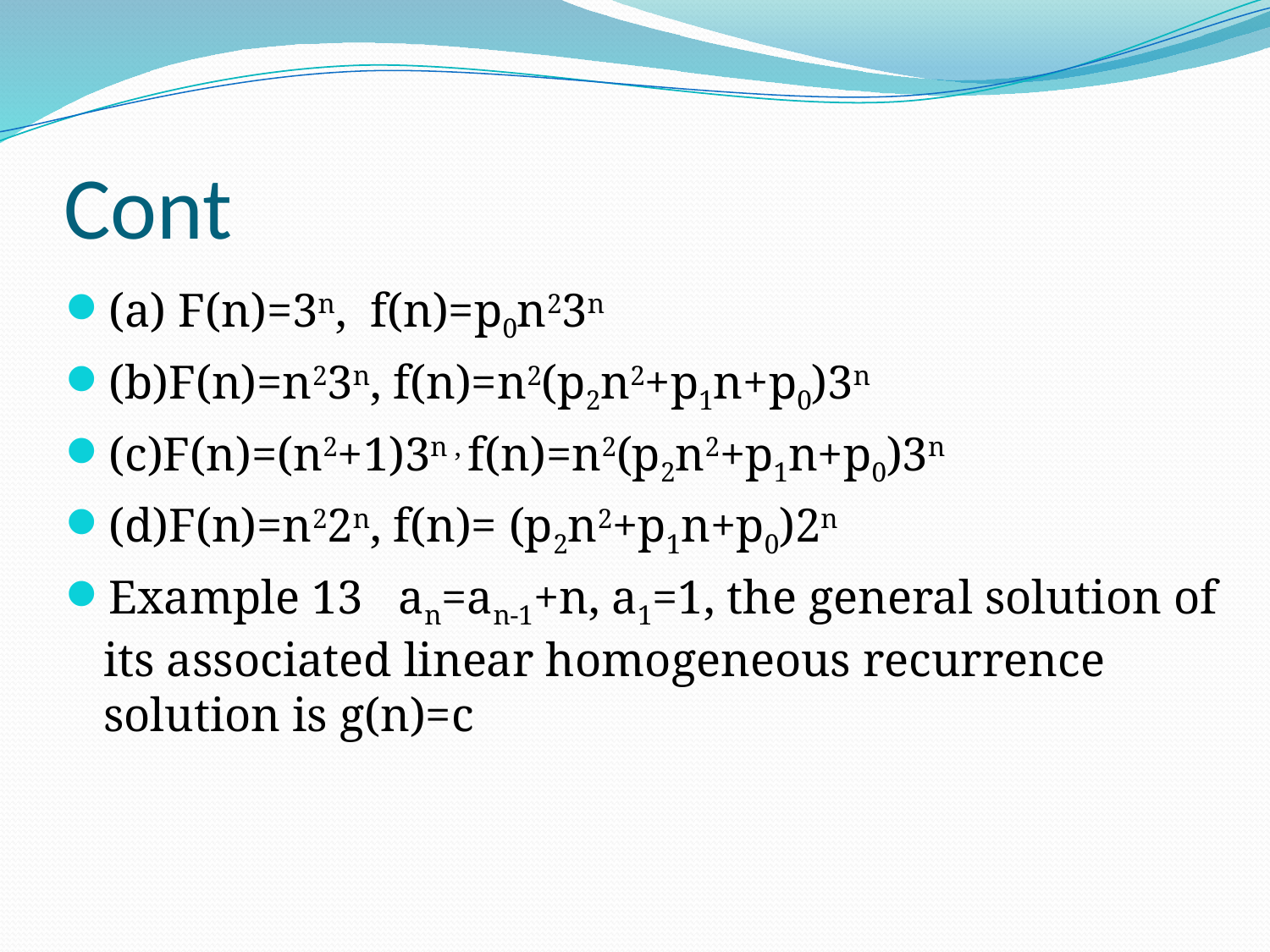

# Cont
(a) F(n)=3n,  f(n)=p0n23n
(b)F(n)=n23n, f(n)=n2(p2n2+p1n+p0)3n
(c)F(n)=(n2+1)3n , f(n)=n2(p2n2+p1n+p0)3n
(d)F(n)=n22n, f(n)= (p2n2+p1n+p0)2n
Example 13   an=an-1+n, a1=1, the general solution of its associated linear homogeneous recurrence solution is g(n)=c